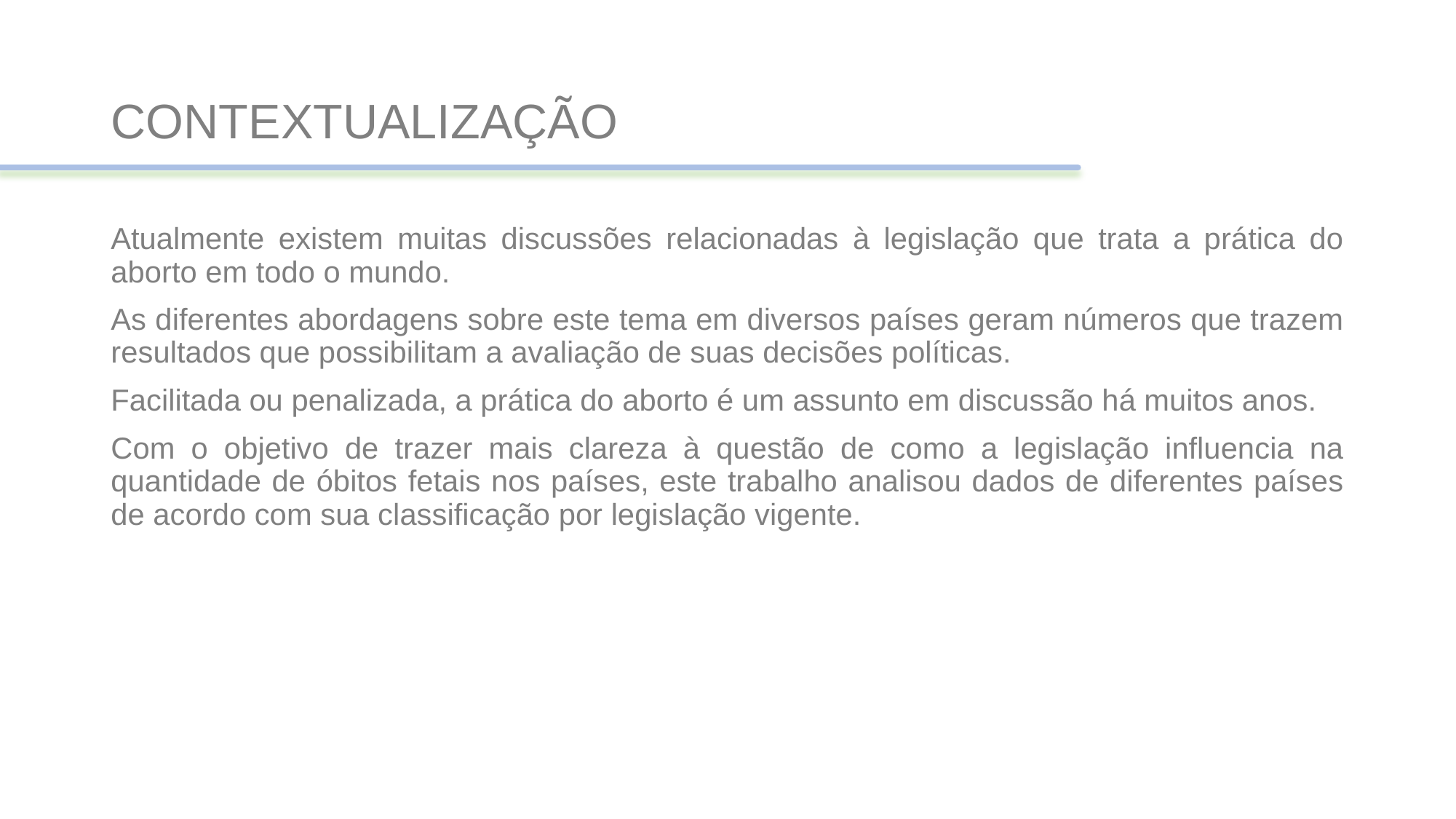

# CONTEXTUALIZAÇÃO
Atualmente existem muitas discussões relacionadas à legislação que trata a prática do aborto em todo o mundo.
As diferentes abordagens sobre este tema em diversos países geram números que trazem resultados que possibilitam a avaliação de suas decisões políticas.
Facilitada ou penalizada, a prática do aborto é um assunto em discussão há muitos anos.
Com o objetivo de trazer mais clareza à questão de como a legislação influencia na quantidade de óbitos fetais nos países, este trabalho analisou dados de diferentes países de acordo com sua classificação por legislação vigente.